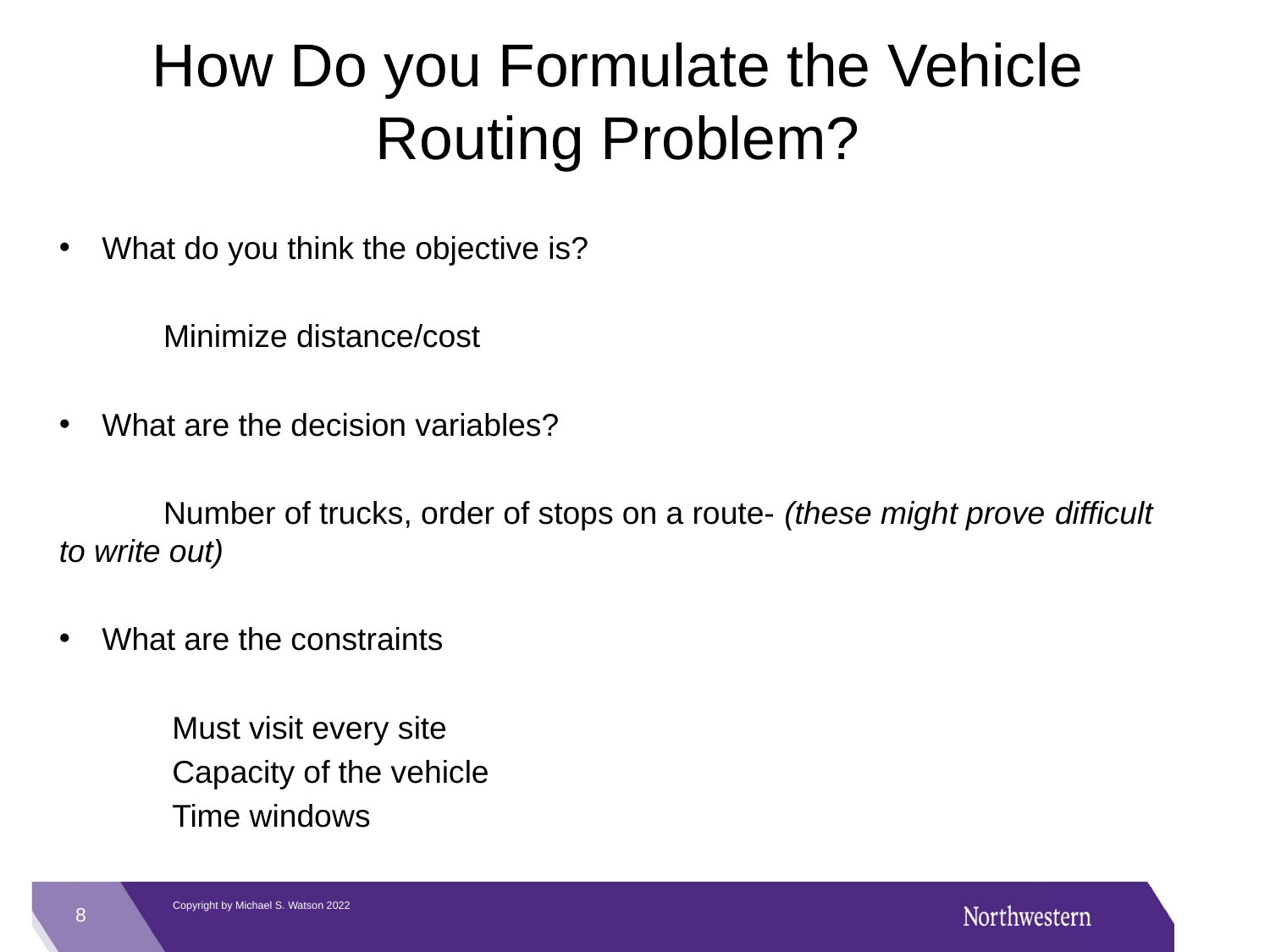

# How Do you Formulate the Vehicle Routing Problem?
What do you think the objective is?

            Minimize distance/cost

What are the decision variables?

            Number of trucks, order of stops on a route- (these might prove 		difficult to write out)

What are the constraints

             Must visit every site
             Capacity of the vehicle
             Time windows